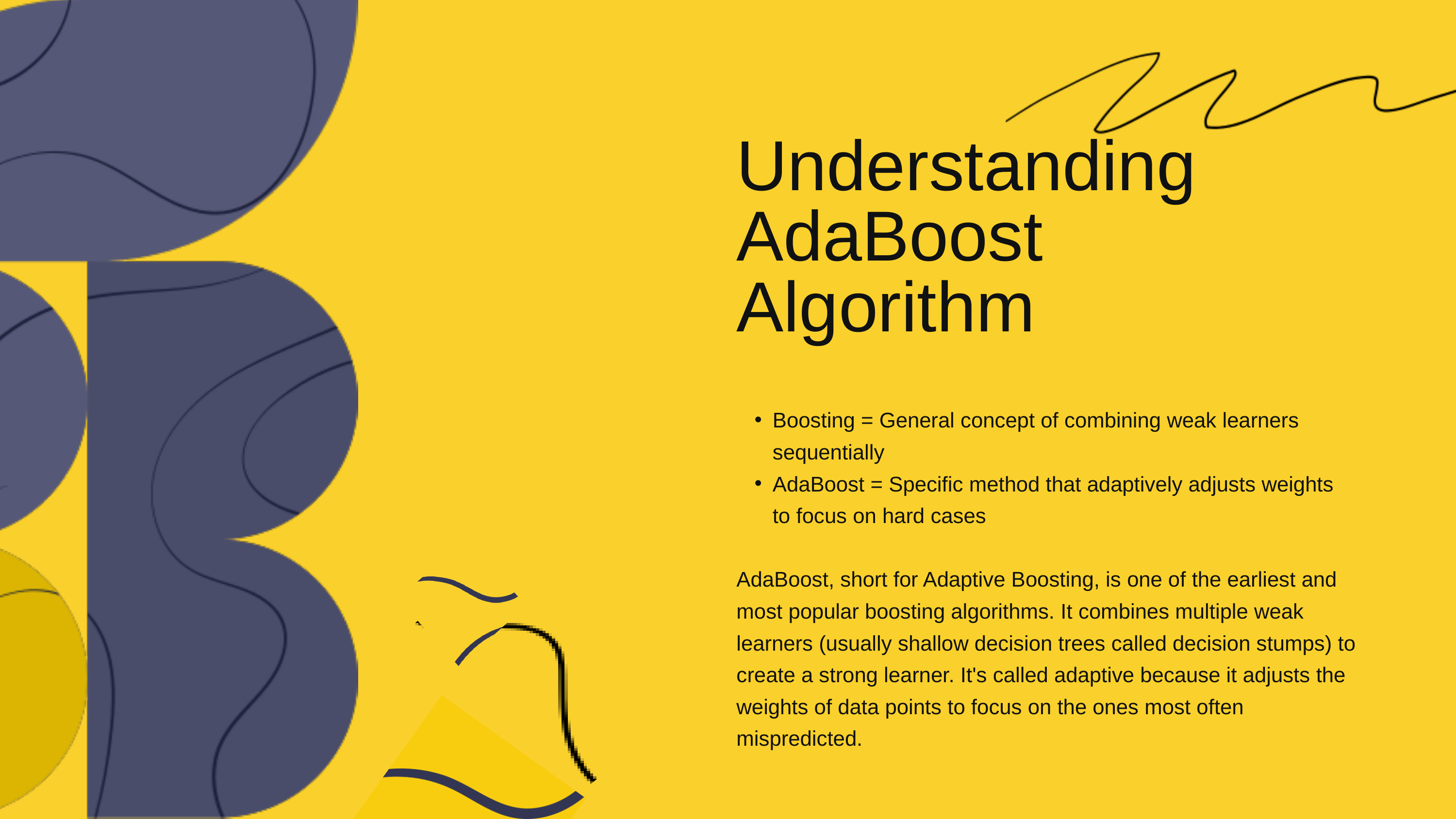

Understanding AdaBoost Algorithm

Boosting = General concept of combining weak learners sequentially
AdaBoost = Specific method that adaptively adjusts weights to focus on hard cases

AdaBoost, short for Adaptive Boosting, is one of the earliest and most popular boosting algorithms. It combines multiple weak learners (usually shallow decision trees called decision stumps) to create a strong learner. It's called adaptive because it adjusts the weights of data points to focus on the ones most often mispredicted.